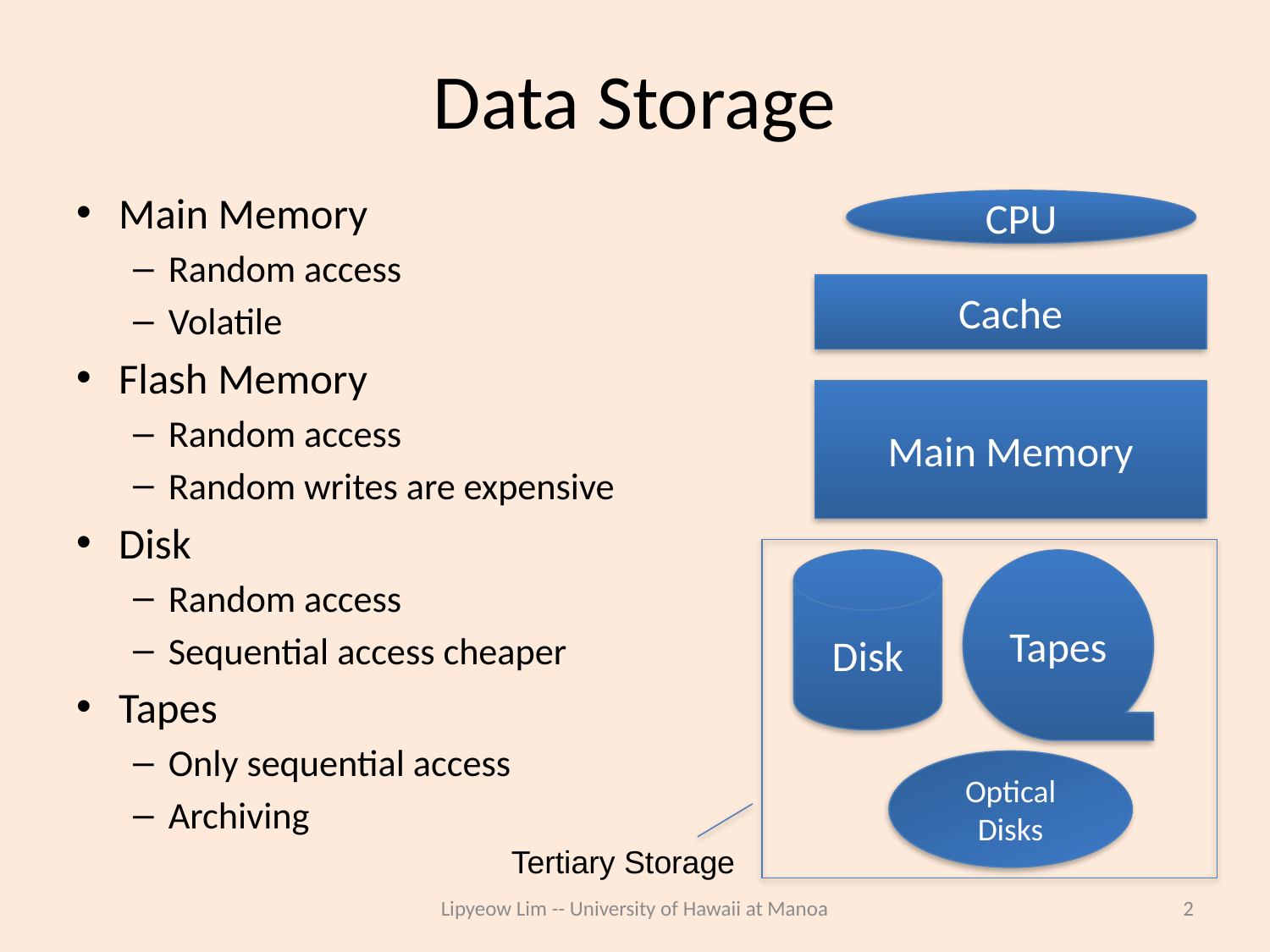

# Data Storage
Main Memory
Random access
Volatile
Flash Memory
Random access
Random writes are expensive
Disk
Random access
Sequential access cheaper
Tapes
Only sequential access
Archiving
CPU
Cache
Main Memory

Disk
Tapes
Optical Disks
Tertiary Storage
Lipyeow Lim -- University of Hawaii at Manoa
2